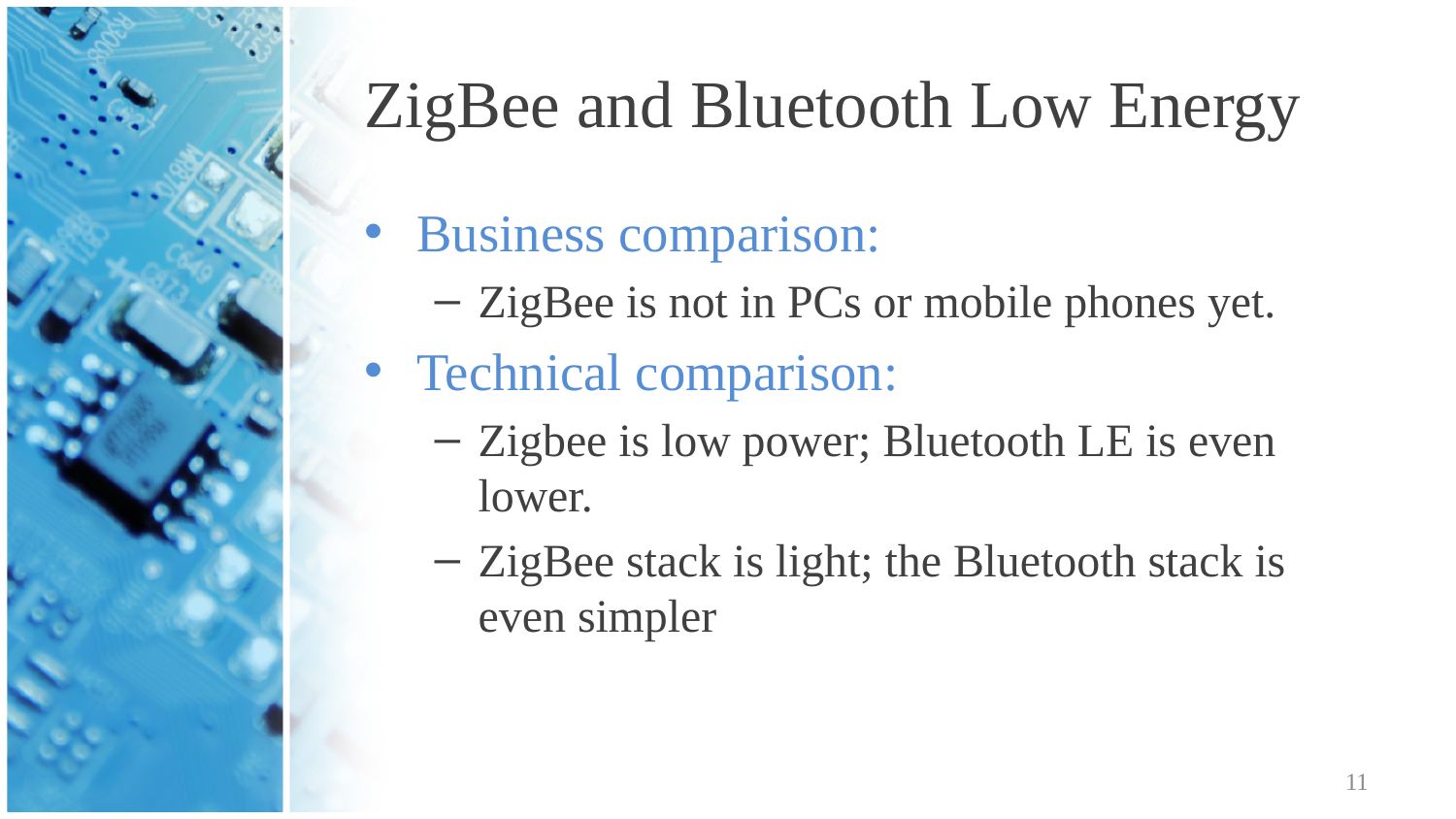

# ZigBee and Bluetooth Low Energy
Business comparison:
ZigBee is not in PCs or mobile phones yet.
Technical comparison:
Zigbee is low power; Bluetooth LE is even lower.
ZigBee stack is light; the Bluetooth stack is even simpler
11